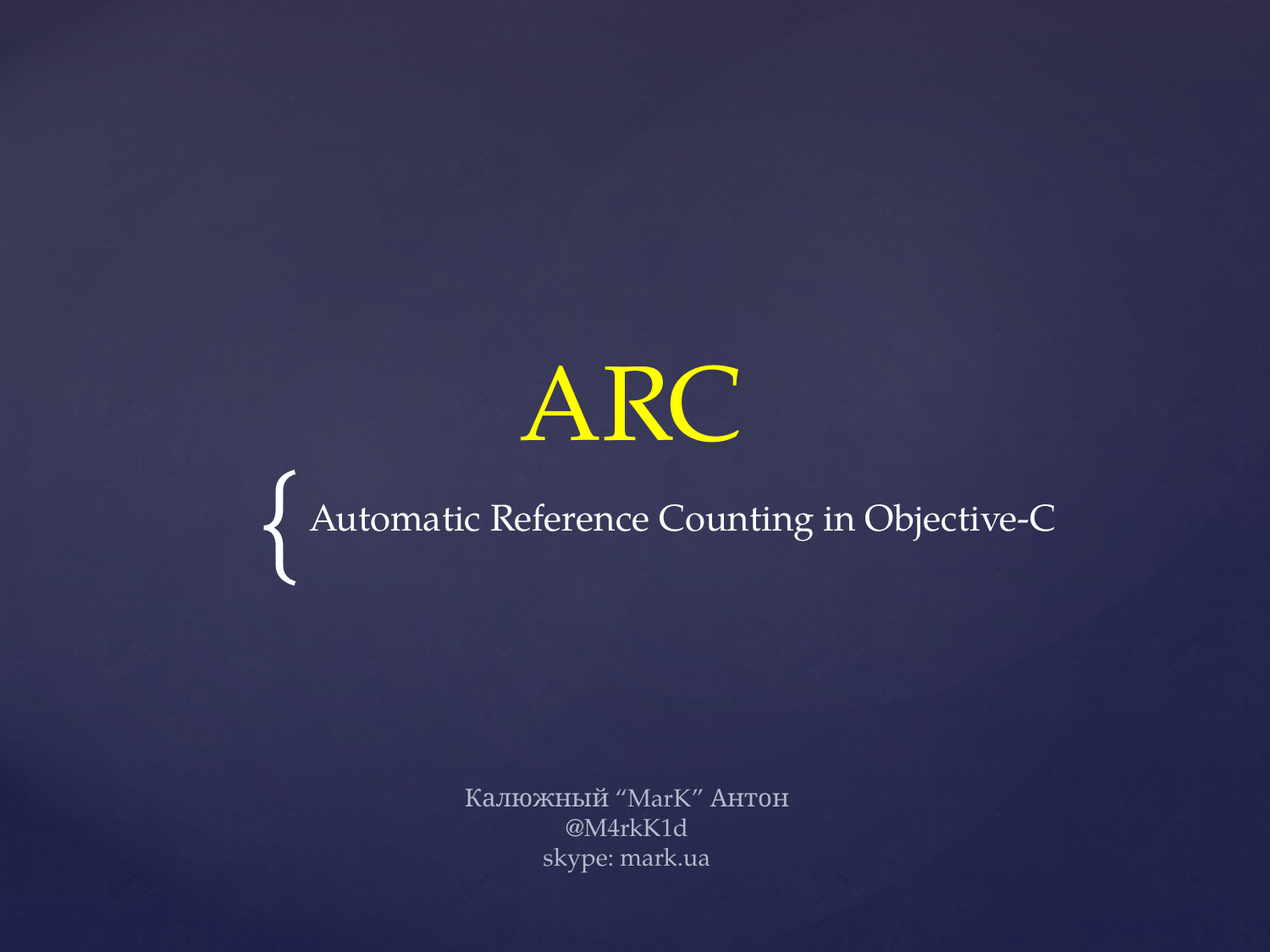

# ARC
Automatic Reference Counting in Objective-C
Калюжный “MarK” Антон
@M4rkK1d
skype: mark.ua